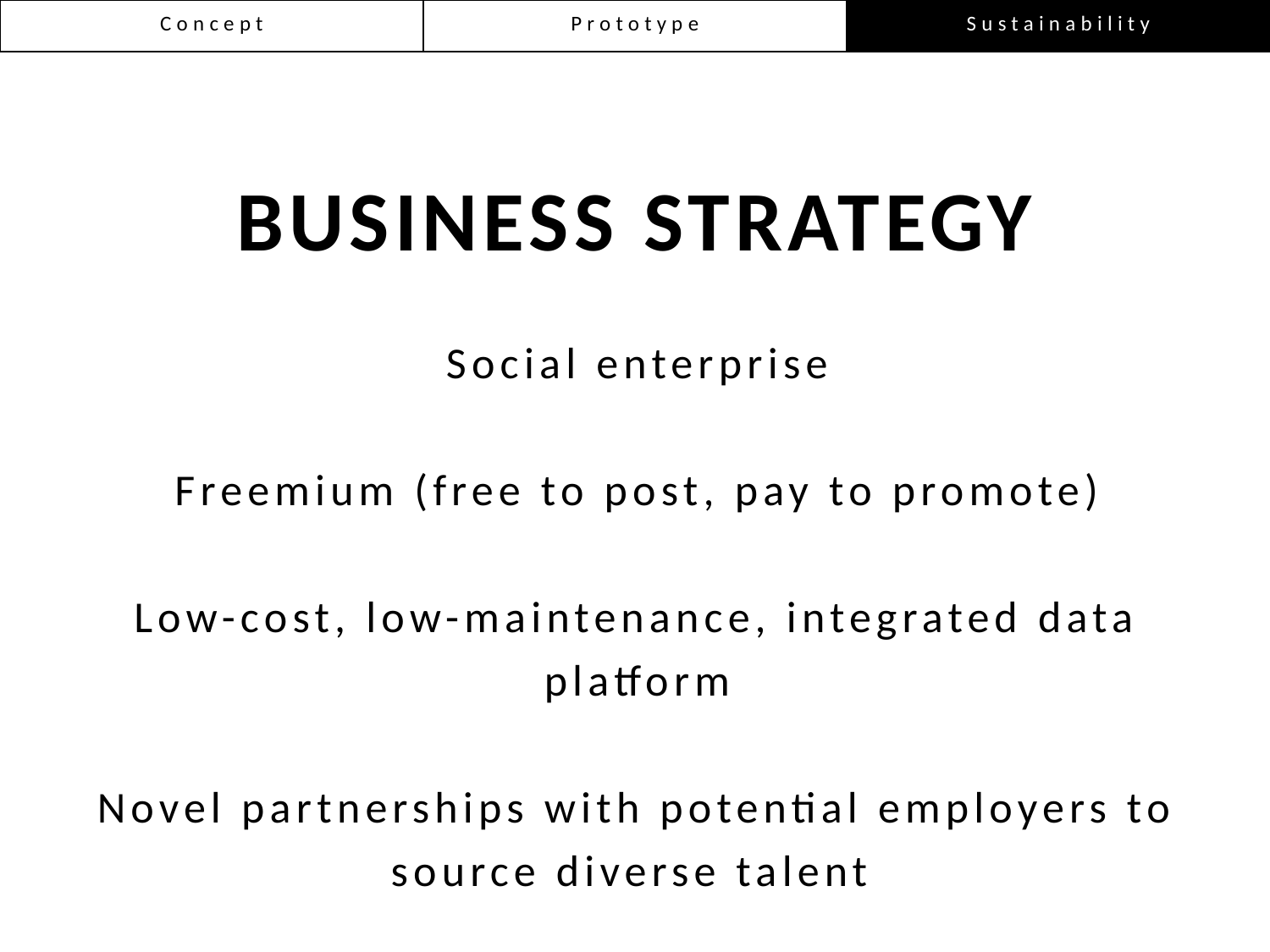

| Concept | Prototype | Sustainability |
| --- | --- | --- |
BUSINESS STRATEGY
Social enterprise

Freemium (free to post, pay to promote)

Low-cost, low-maintenance, integrated data platform

Novel partnerships with potential employers to source diverse talent